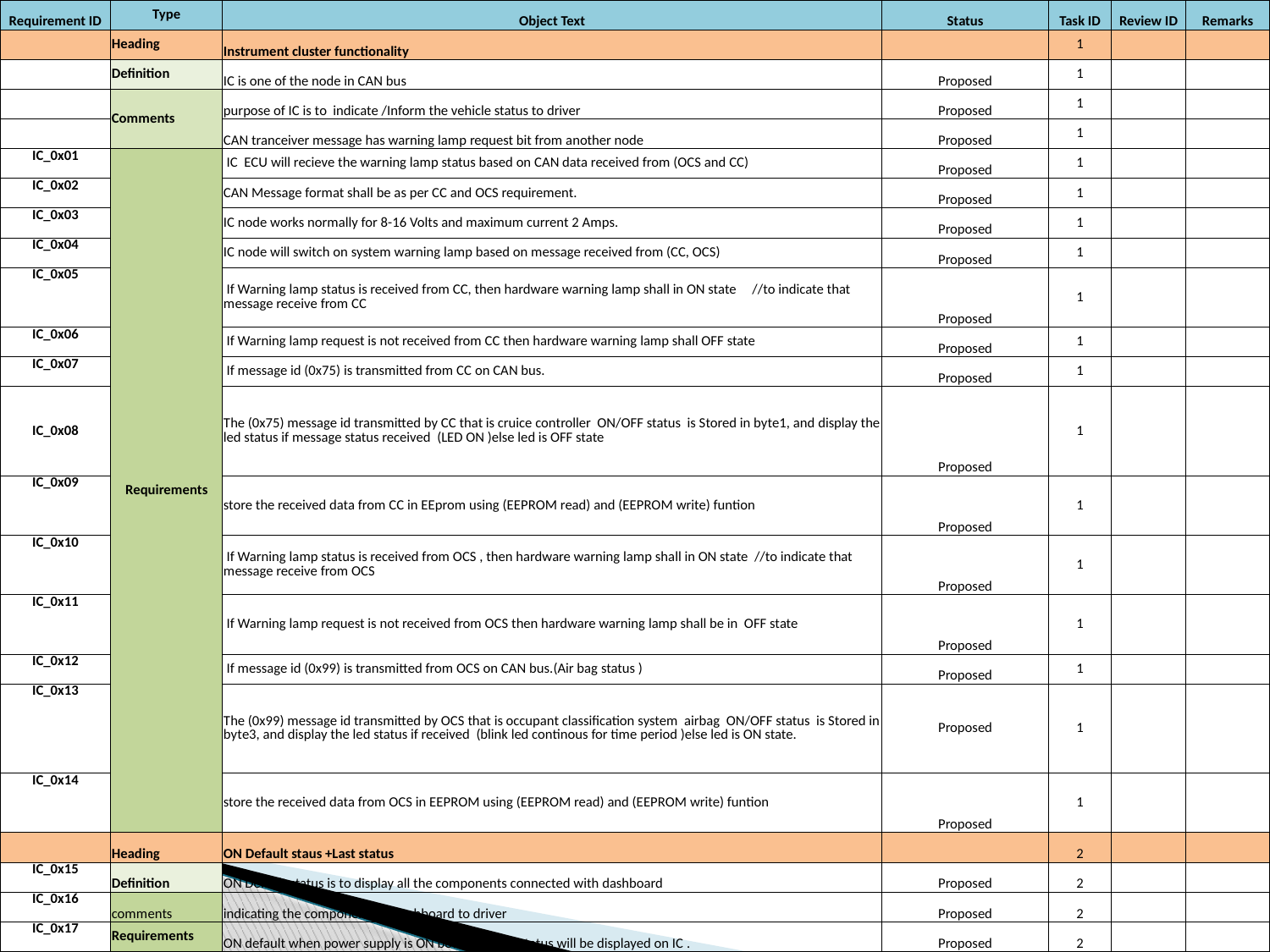

| Requirement ID | Type | Object Text | Status | Task ID | Review ID | Remarks |
| --- | --- | --- | --- | --- | --- | --- |
|  | Heading | Instrument cluster functionality |  | 1 |  |  |
|  | Definition | IC is one of the node in CAN bus | Proposed | 1 |  |  |
|  | Comments | purpose of IC is to indicate /Inform the vehicle status to driver | Proposed | 1 |  |  |
|  |  | CAN tranceiver message has warning lamp request bit from another node | Proposed | 1 |  |  |
| IC\_0x01 | Requirements | IC ECU will recieve the warning lamp status based on CAN data received from (OCS and CC) | Proposed | 1 |  |  |
| IC\_0x02 |  | CAN Message format shall be as per CC and OCS requirement. | Proposed | 1 |  |  |
| IC\_0x03 |  | IC node works normally for 8-16 Volts and maximum current 2 Amps. | Proposed | 1 |  |  |
| IC\_0x04 |  | IC node will switch on system warning lamp based on message received from (CC, OCS) | Proposed | 1 |  |  |
| IC\_0x05 |  | If Warning lamp status is received from CC, then hardware warning lamp shall in ON state //to indicate that message receive from CC | Proposed | 1 |  |  |
| IC\_0x06 |  | If Warning lamp request is not received from CC then hardware warning lamp shall OFF state | Proposed | 1 |  |  |
| IC\_0x07 |  | If message id (0x75) is transmitted from CC on CAN bus. | Proposed | 1 |  |  |
| IC\_0x08 |  | The (0x75) message id transmitted by CC that is cruice controller ON/OFF status is Stored in byte1, and display the led status if message status received (LED ON )else led is OFF state | Proposed | 1 |  |  |
| IC\_0x09 |  | store the received data from CC in EEprom using (EEPROM read) and (EEPROM write) funtion | Proposed | 1 |  |  |
| IC\_0x10 |  | If Warning lamp status is received from OCS , then hardware warning lamp shall in ON state //to indicate that message receive from OCS | Proposed | 1 |  |  |
| IC\_0x11 |  | If Warning lamp request is not received from OCS then hardware warning lamp shall be in OFF state | Proposed | 1 |  |  |
| IC\_0x12 |  | If message id (0x99) is transmitted from OCS on CAN bus.(Air bag status ) | Proposed | 1 |  |  |
| IC\_0x13 |  | The (0x99) message id transmitted by OCS that is occupant classification system airbag ON/OFF status is Stored in byte3, and display the led status if received (blink led continous for time period )else led is ON state. | Proposed | 1 |  |  |
| IC\_0x14 |  | store the received data from OCS in EEPROM using (EEPROM read) and (EEPROM write) funtion | Proposed | 1 |  |  |
|  | Heading | ON Default staus +Last status |  | 2 |  |  |
| IC\_0x15 | Definition | ON Default status is to display all the components connected with dashboard | Proposed | 2 |  |  |
| IC\_0x16 | comments | indicating the components of dashboard to driver | Proposed | 2 |  |  |
| IC\_0x17 | Requirements | ON default when power supply is ON both CC , OCS status will be displayed on IC . | Proposed | 2 |  |  |